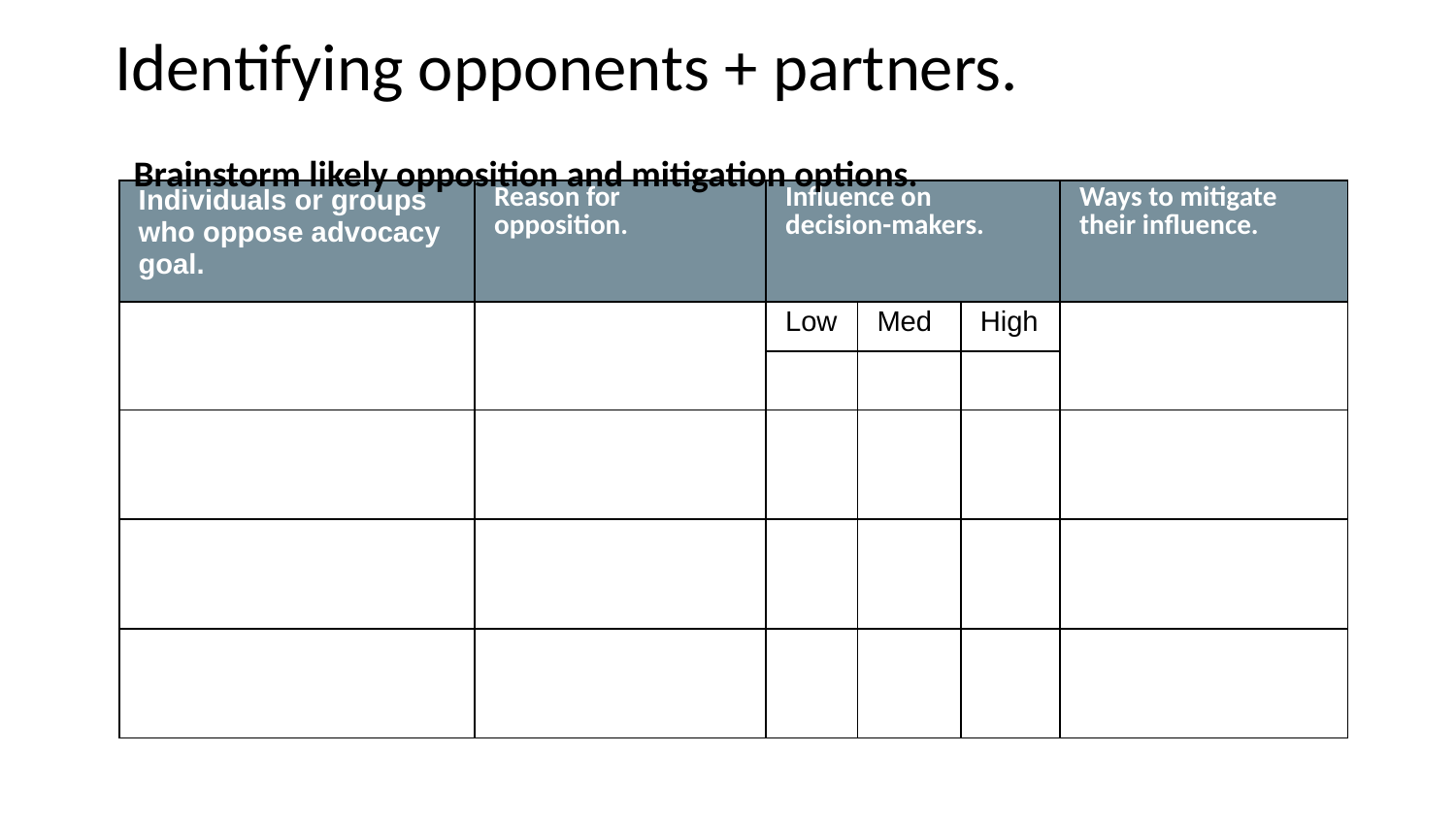

# Identifying opponents + partners.
Brainstorm likely opposition and mitigation options.
| Individuals or groups who oppose advocacy goal. | Reason for opposition. | Influence on decision-makers. |  |  | Ways to mitigate their influence. |
| --- | --- | --- | --- | --- | --- |
|  |  | Low | Med | High |  |
|  |  |  |  |  |  |
|  |  |  |  |  |  |
|  |  |  |  |  |  |
|  |  |  |  |  |  |